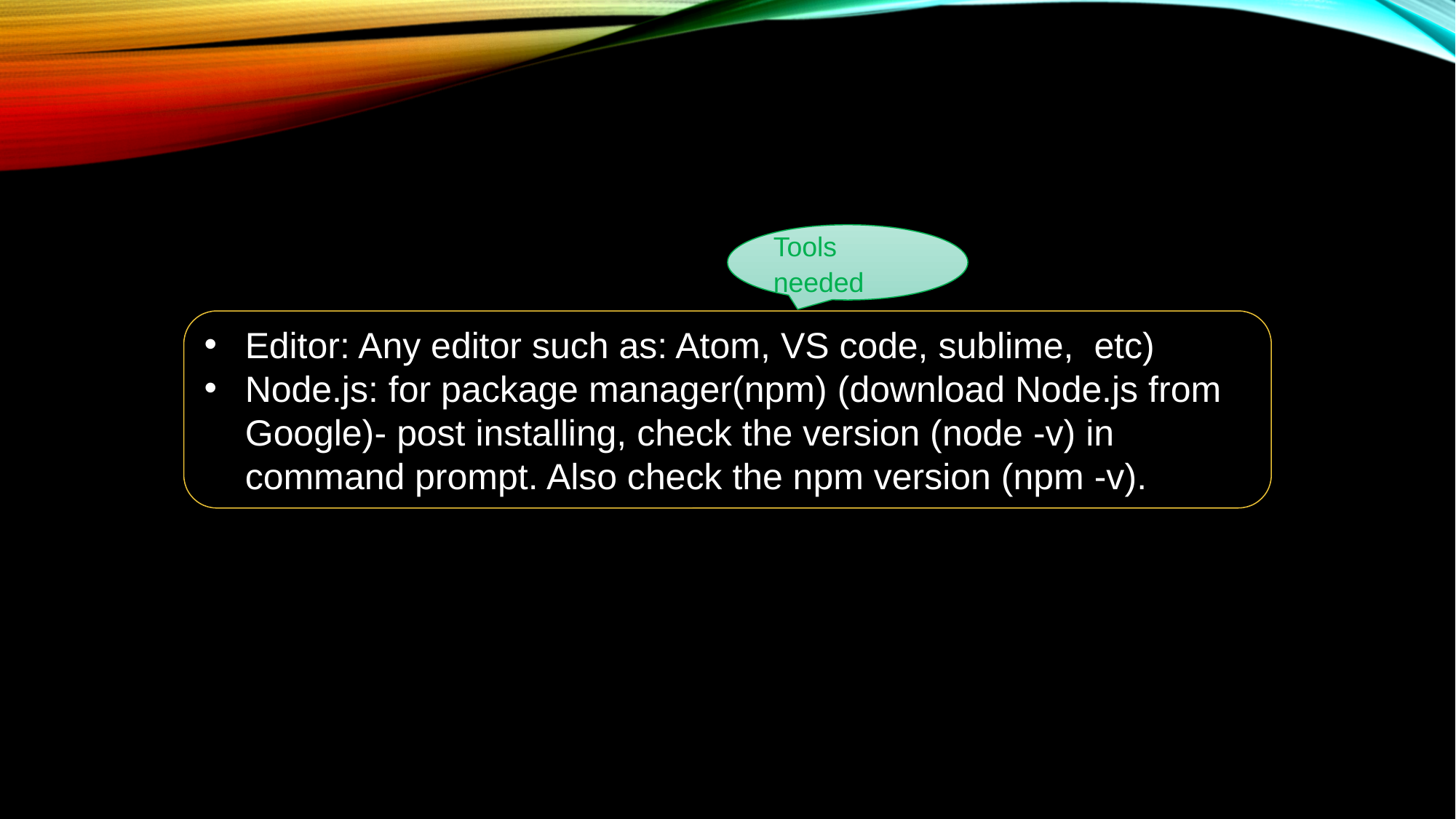

Tools needed
Editor: Any editor such as: Atom, VS code, sublime,  etc)
Node.js: for package manager(npm) (download Node.js from Google)- post installing, check the version (node -v) in command prompt. Also check the npm version (npm -v).